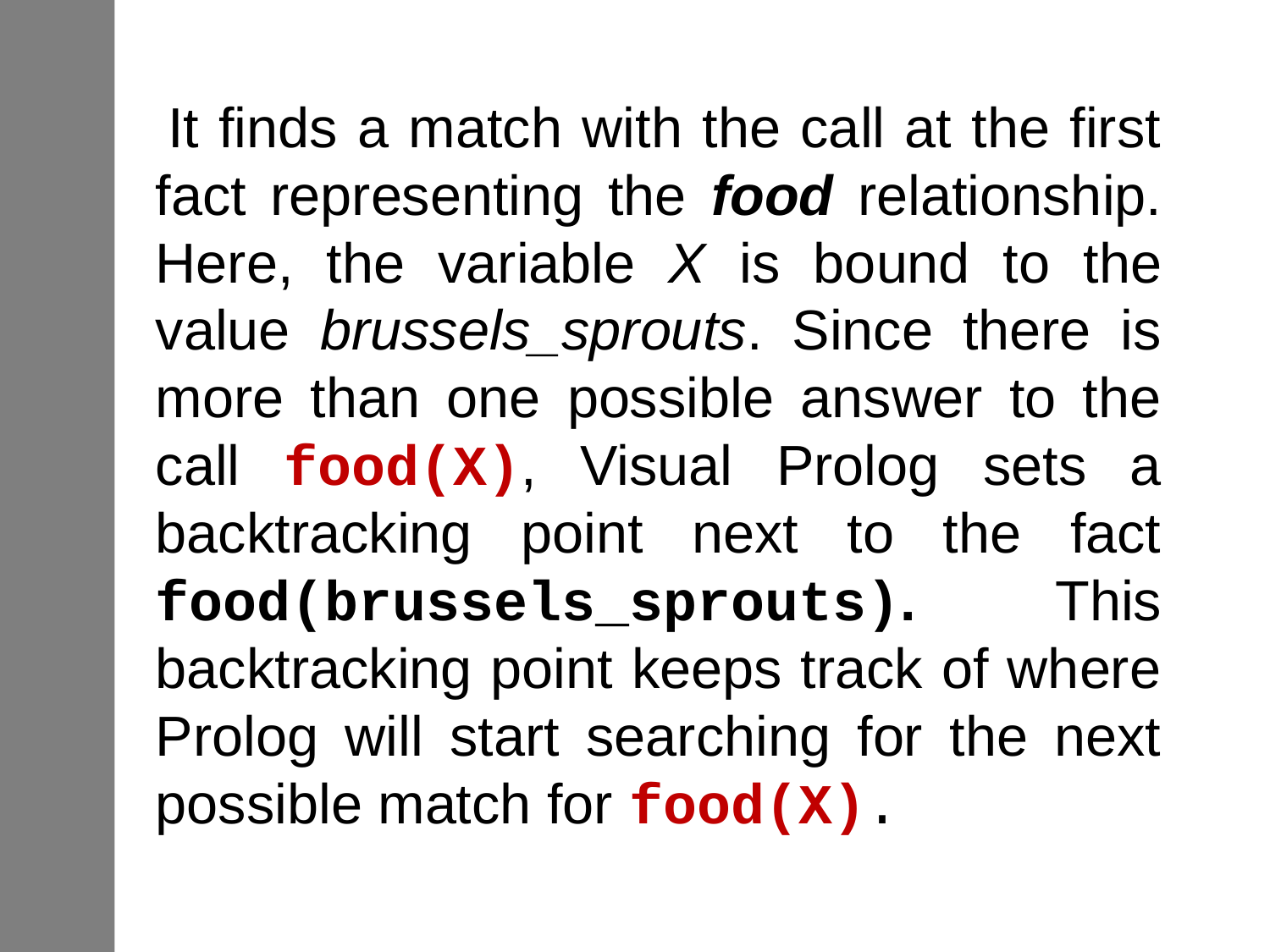

It finds a match with the call at the first fact representing the food relationship. Here, the variable X is bound to the value brussels_sprouts. Since there is more than one possible answer to the call food(X), Visual Prolog sets a backtracking point next to the fact food(brussels_sprouts). This backtracking point keeps track of where Prolog will start searching for the next possible match for food(X).